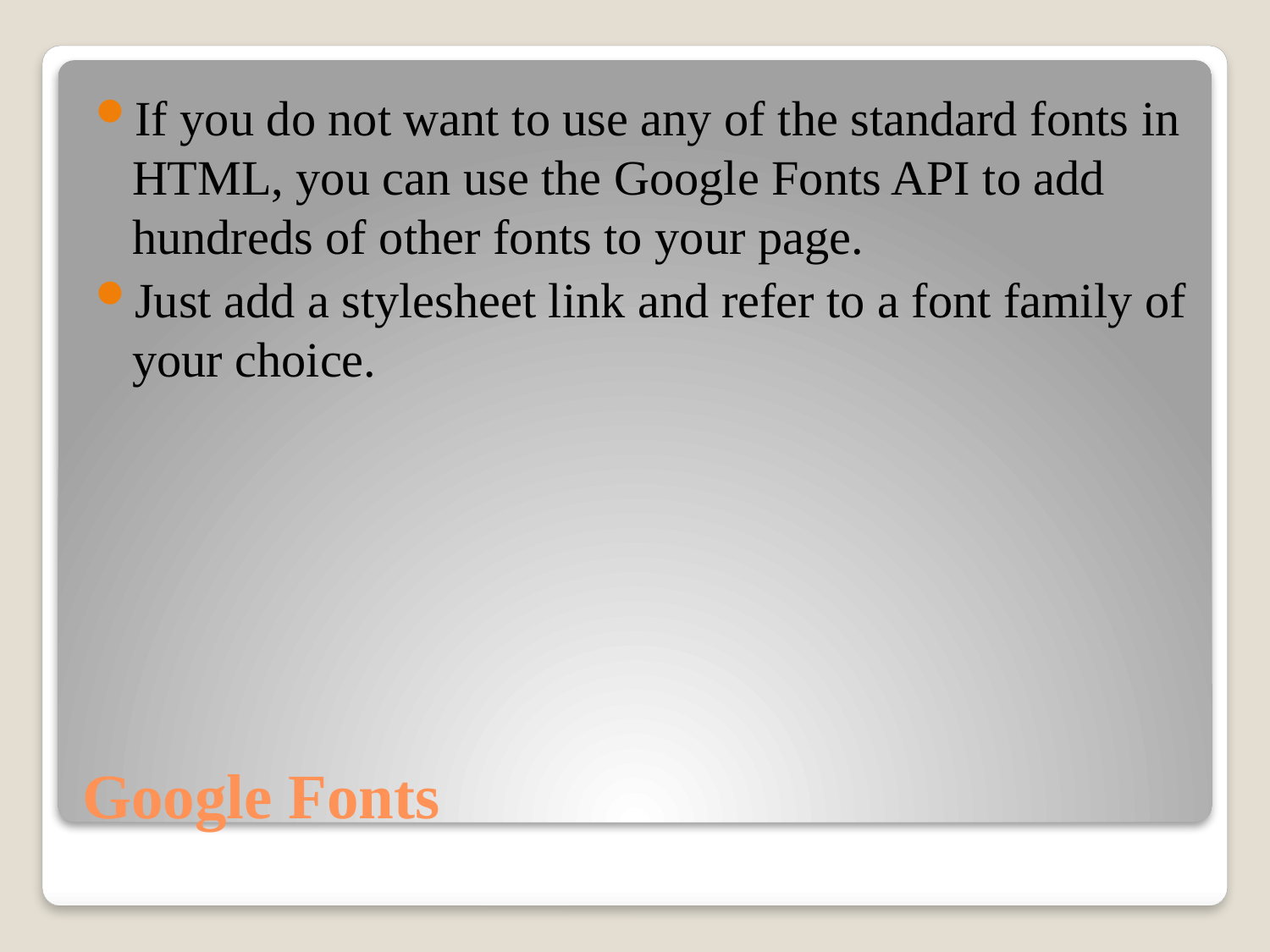

If you do not want to use any of the standard fonts in HTML, you can use the Google Fonts API to add hundreds of other fonts to your page.
Just add a stylesheet link and refer to a font family of your choice.

# Google Fonts